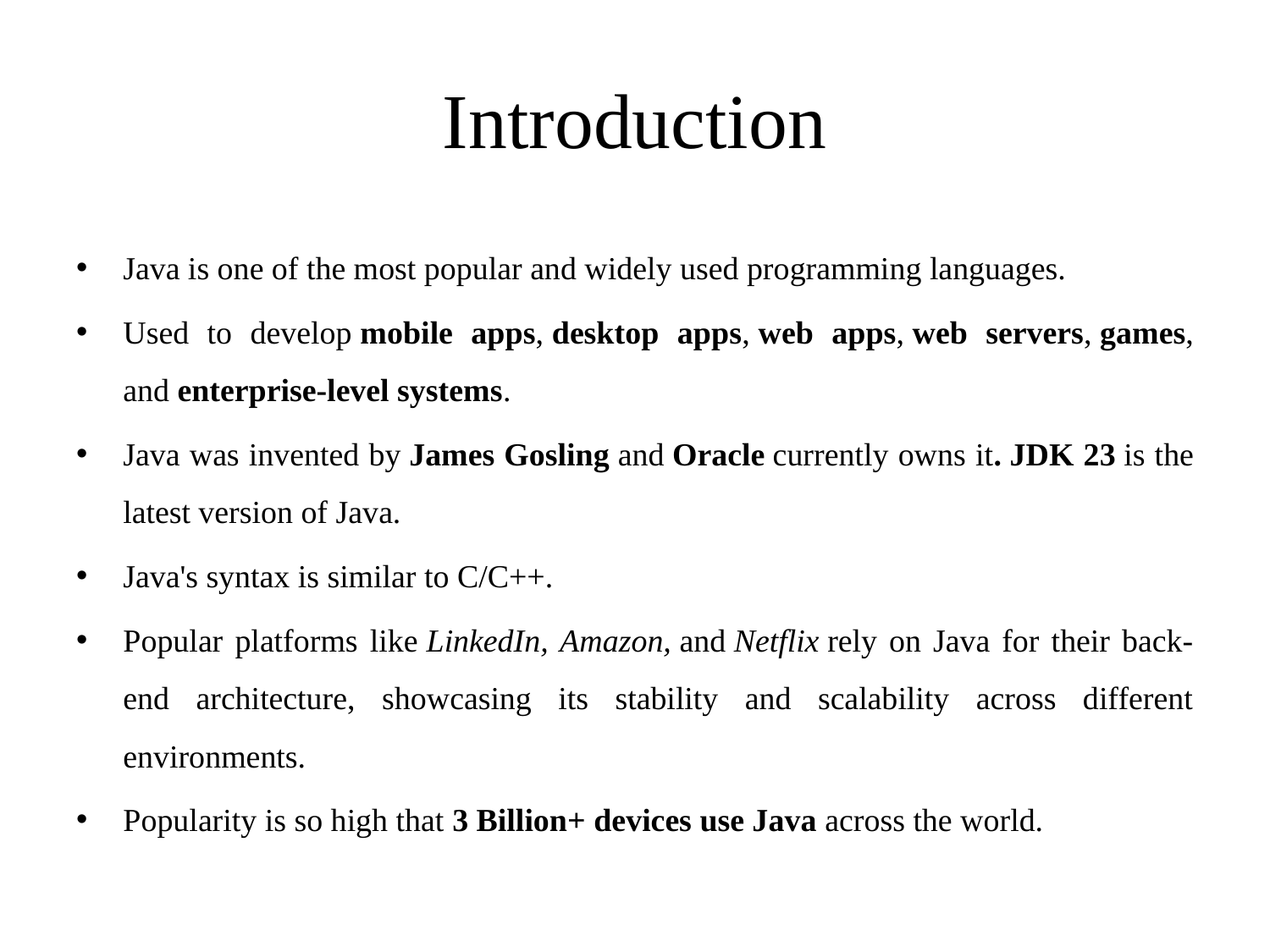

# Introduction
Java is one of the most popular and widely used programming languages.
Used to develop mobile apps, desktop apps, web apps, web servers, games, and enterprise-level systems.
Java was invented by James Gosling and Oracle currently owns it. JDK 23 is the latest version of Java.
Java's syntax is similar to C/C++.
Popular platforms like LinkedIn, Amazon, and Netflix rely on Java for their back-end architecture, showcasing its stability and scalability across different environments.
Popularity is so high that 3 Billion+ devices use Java across the world.